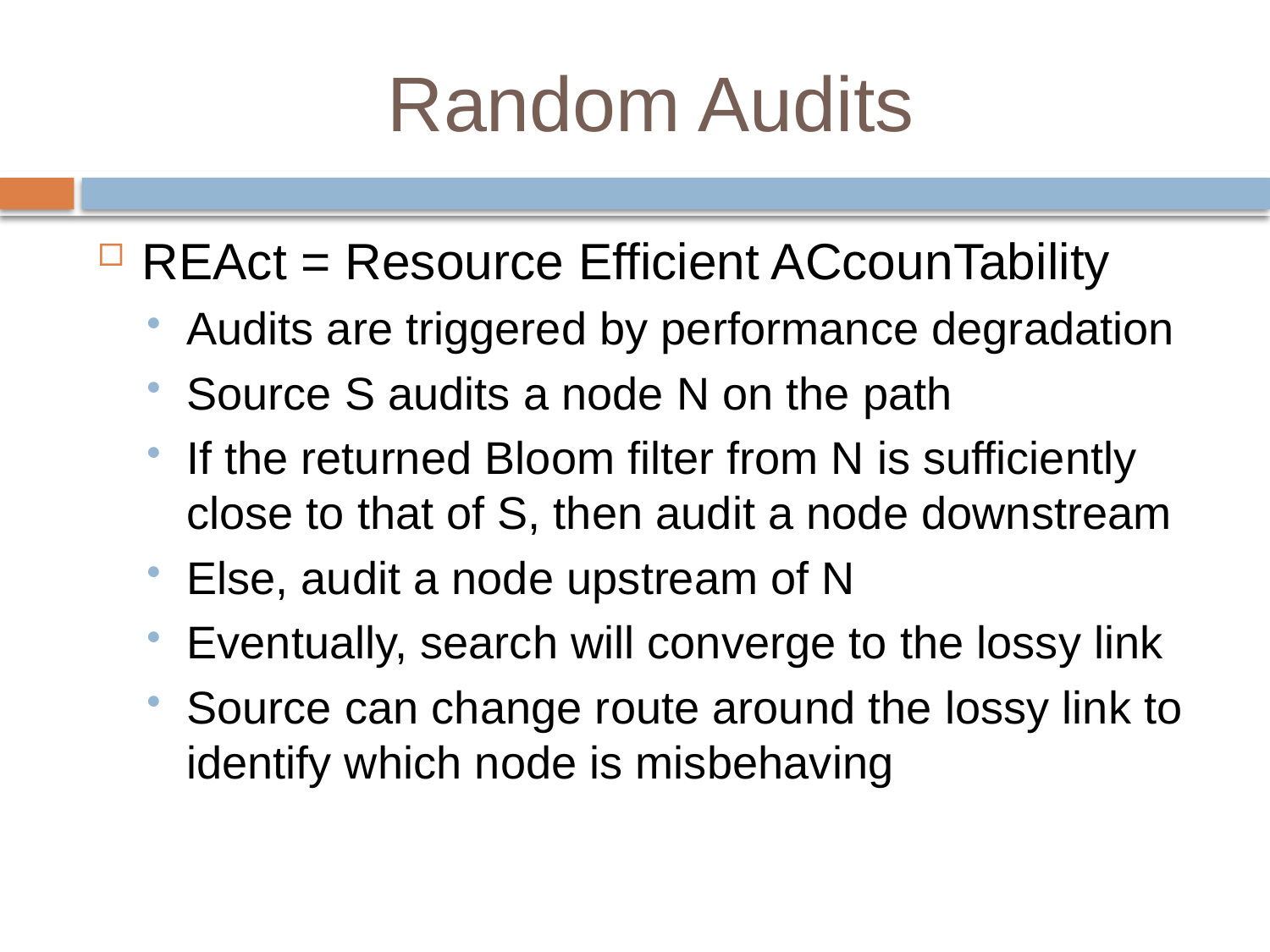

# Random Audits
REAct = Resource Efficient ACcounTability
Audits are triggered by performance degradation
Source S audits a node N on the path
If the returned Bloom filter from N is sufficiently close to that of S, then audit a node downstream
Else, audit a node upstream of N
Eventually, search will converge to the lossy link
Source can change route around the lossy link to identify which node is misbehaving